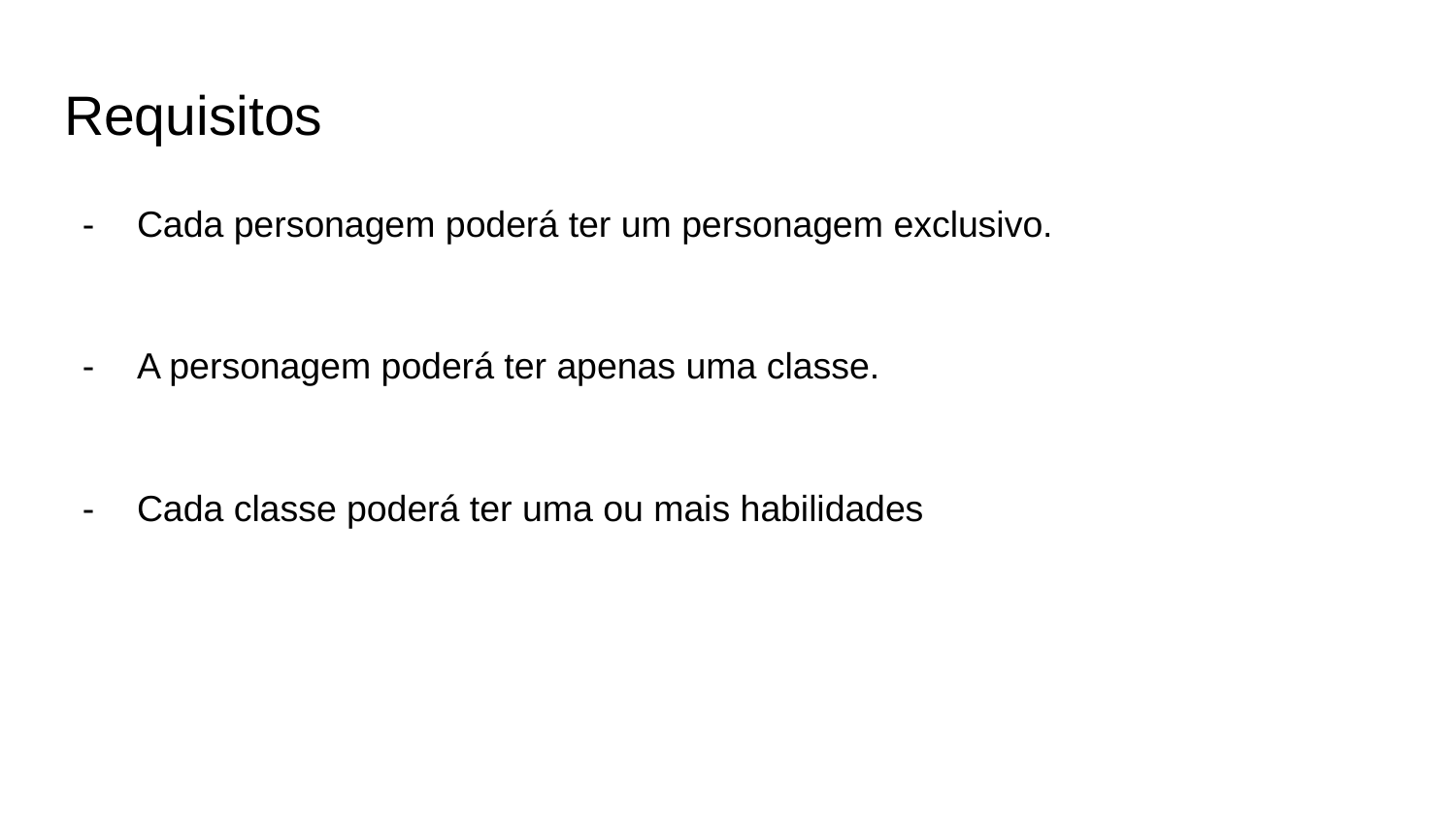

# Requisitos
Cada personagem poderá ter um personagem exclusivo.

A personagem poderá ter apenas uma classe.

Cada classe poderá ter uma ou mais habilidades